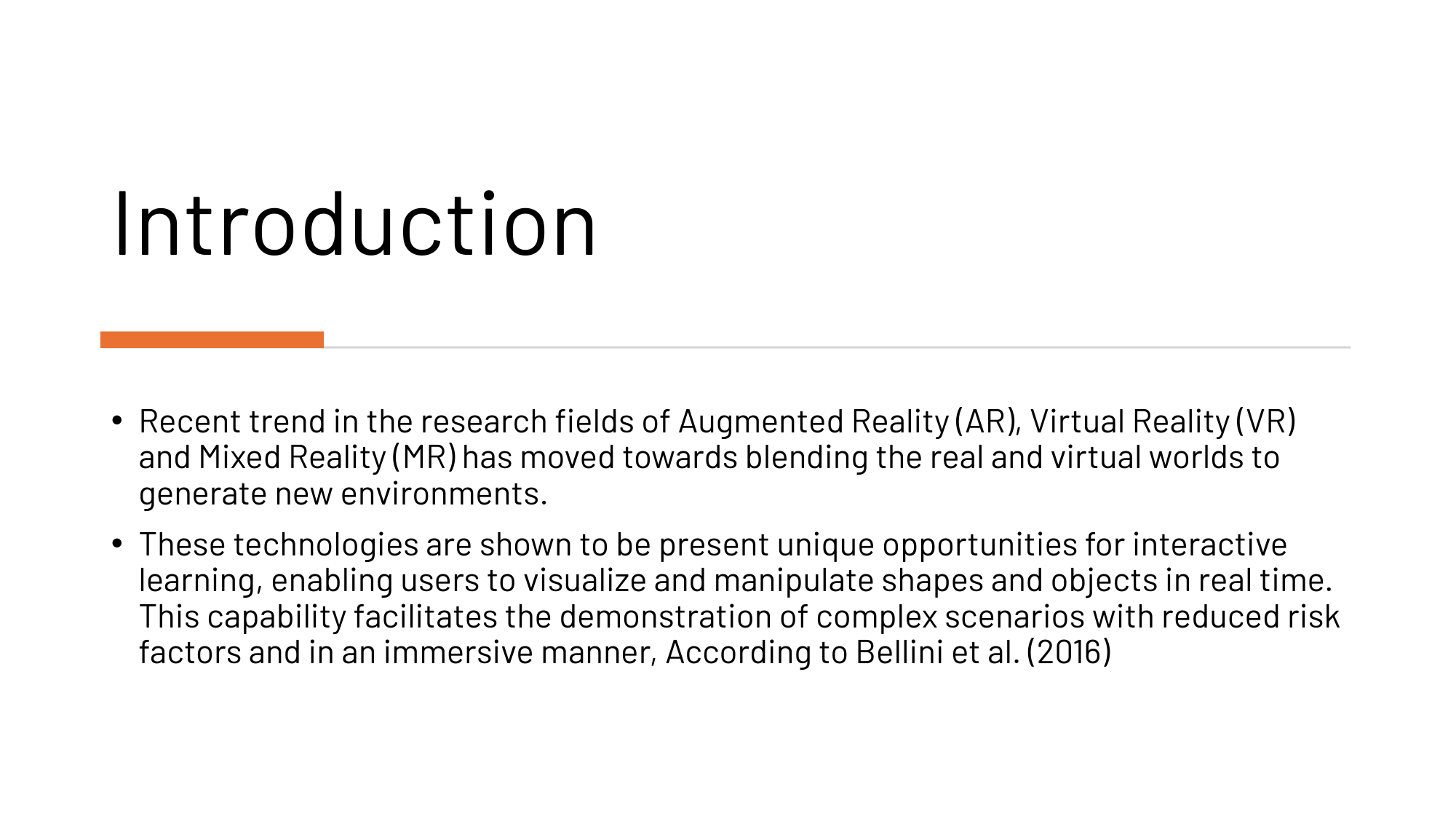

# Introduction

Recent trend in the research fields of Augmented Reality (AR), Virtual Reality (VR) and Mixed Reality (MR) has moved towards blending the real and virtual worlds to generate new environments.
These technologies are shown to be present unique opportunities for interactive learning, enabling users to visualize and manipulate shapes and objects in real time. This capability facilitates the demonstration of complex scenarios with reduced risk factors and in an immersive manner, According to Bellini et al. (2016)